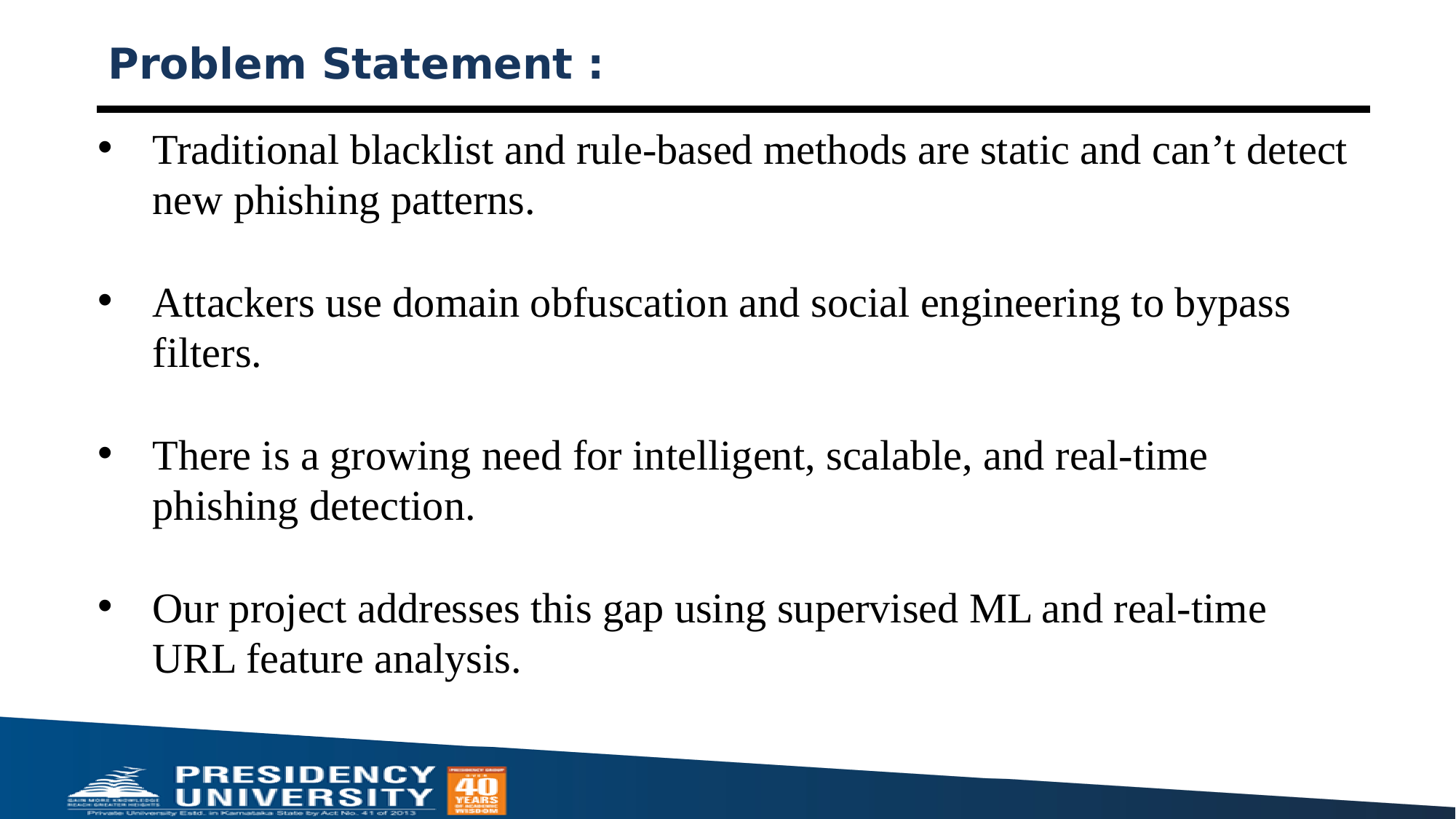

# Problem Statement :
Traditional blacklist and rule-based methods are static and can’t detect new phishing patterns.

Attackers use domain obfuscation and social engineering to bypass filters.

There is a growing need for intelligent, scalable, and real-time phishing detection.

Our project addresses this gap using supervised ML and real-time URL feature analysis.